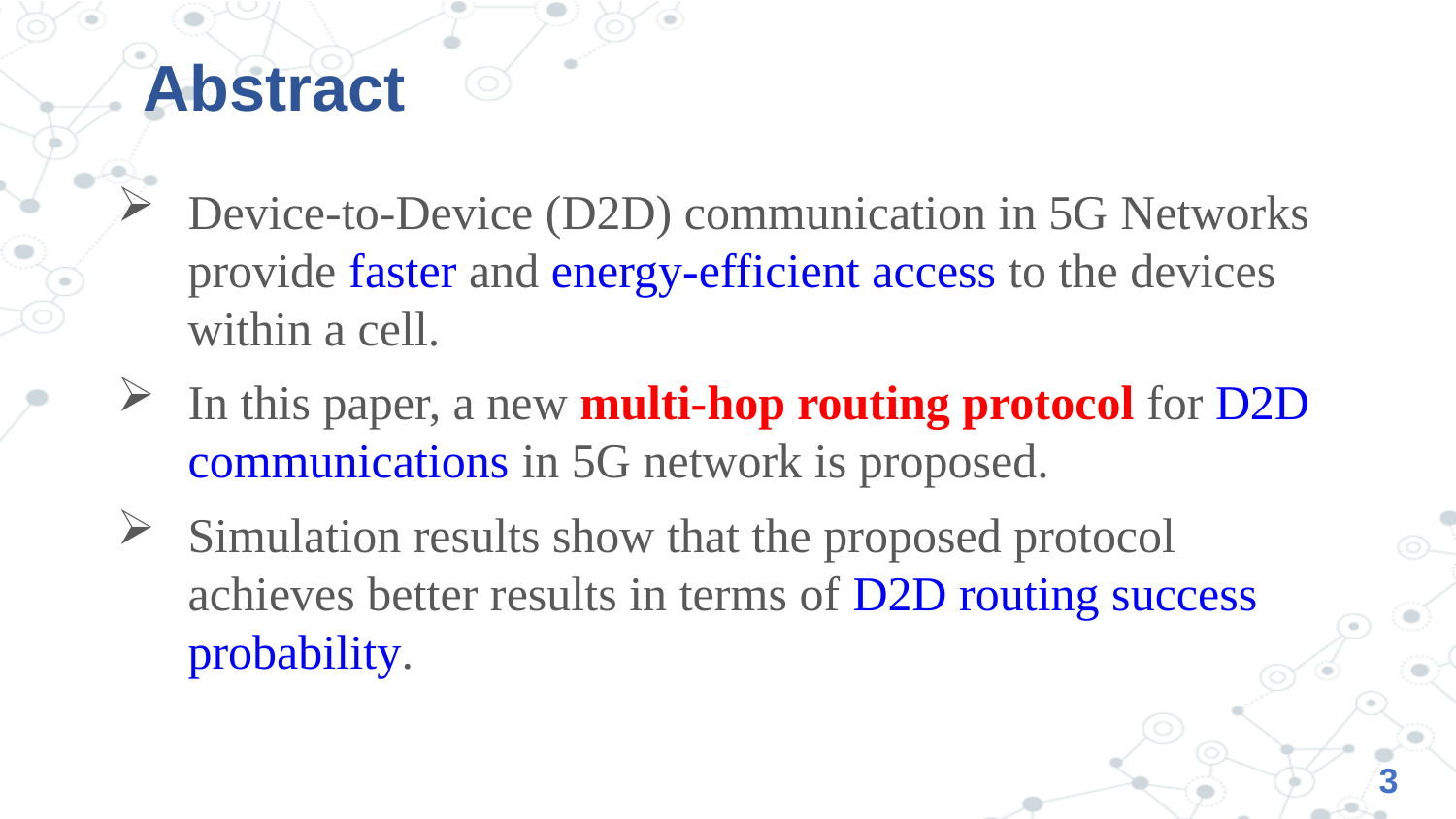

# Abstract
Device-to-Device (D2D) communication in 5G Networks provide faster and energy-efficient access to the devices within a cell.
In this paper, a new multi-hop routing protocol for D2D communications in 5G network is proposed.
Simulation results show that the proposed protocol  achieves better results in terms of D2D routing success probability.